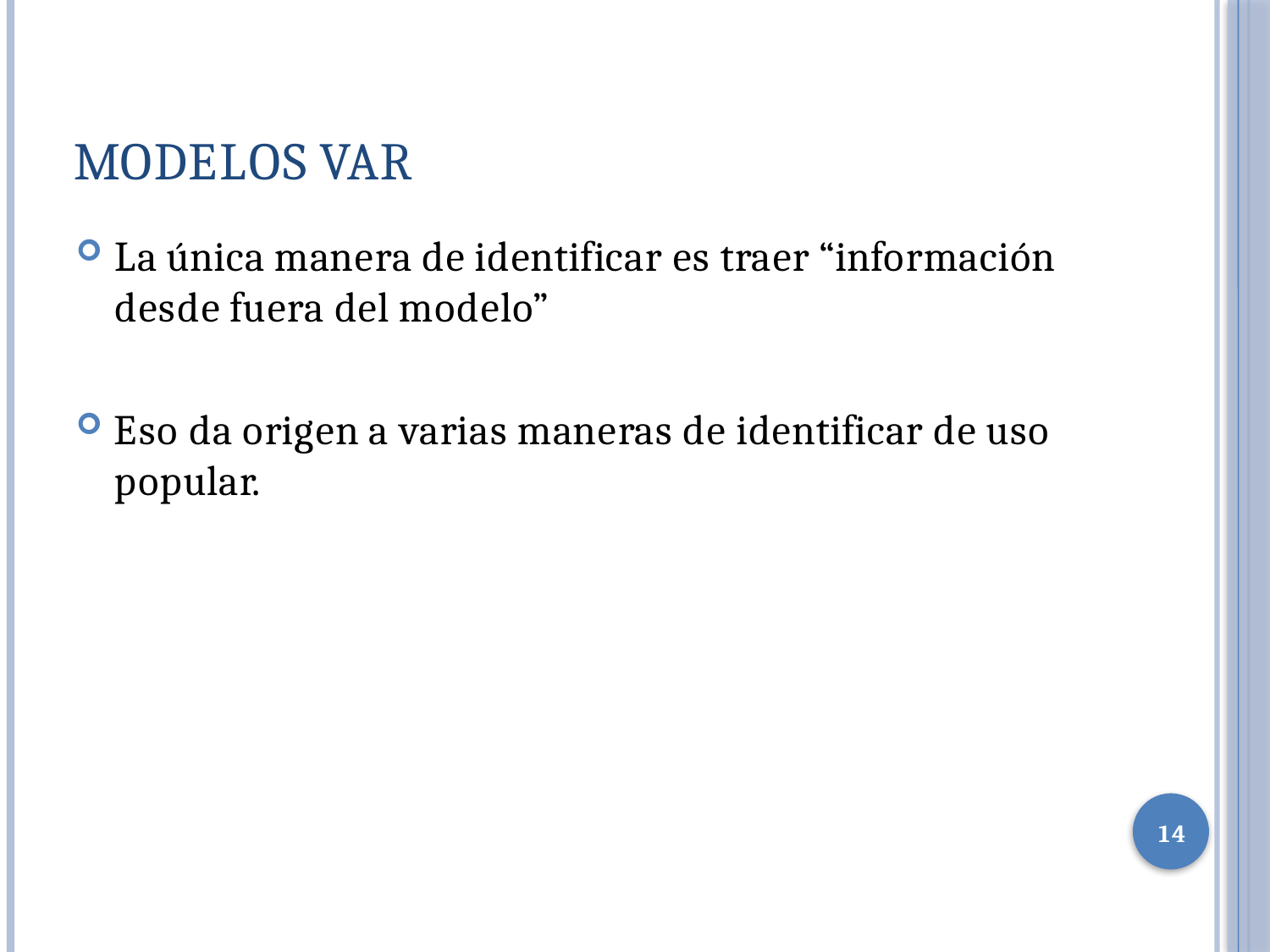

# Modelos VAR
La única manera de identificar es traer “información desde fuera del modelo”

Eso da origen a varias maneras de identificar de uso popular.

14